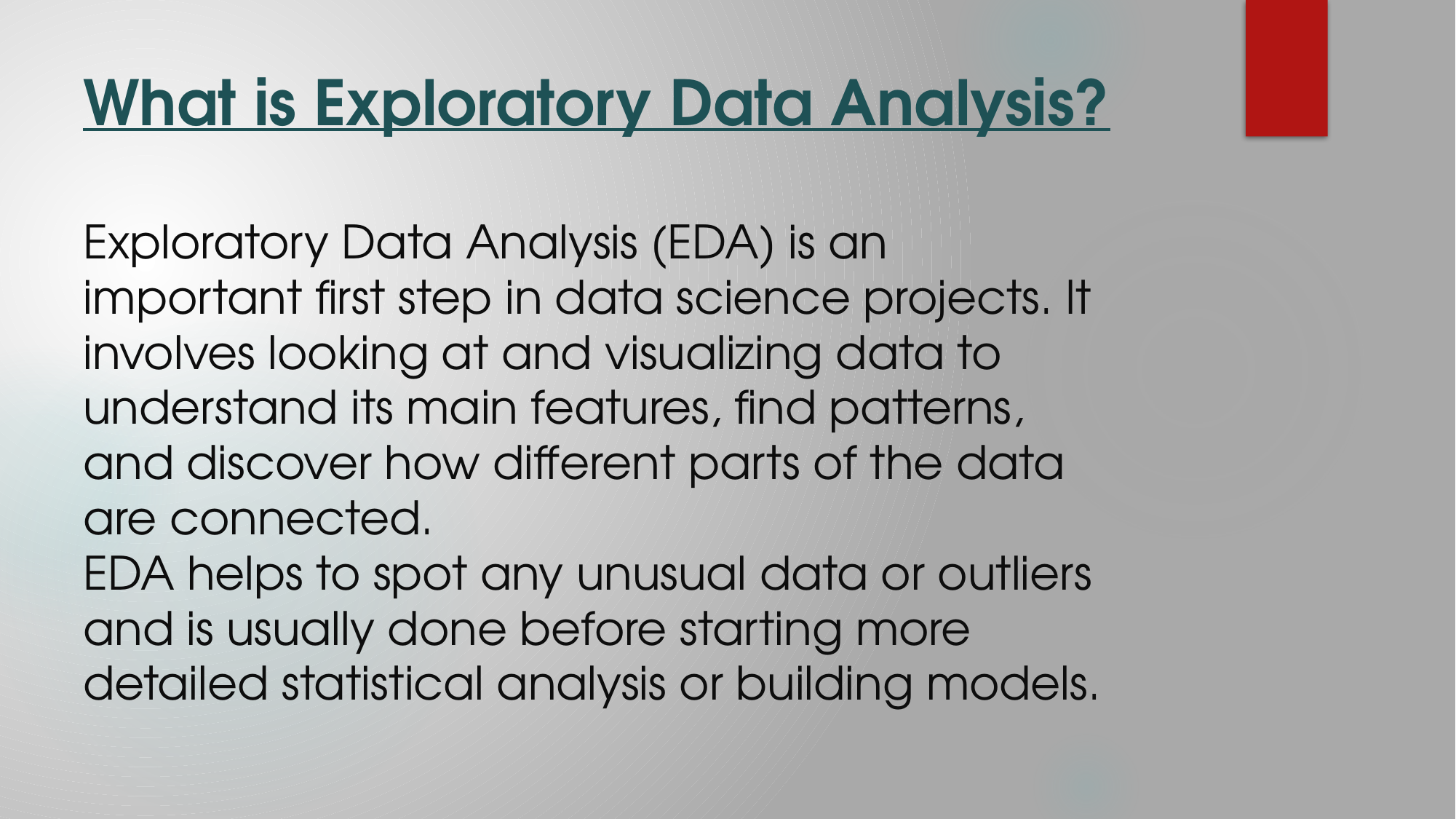

# What is Exploratory Data Analysis? Exploratory Data Analysis (EDA) is an important first step in data science projects. It involves looking at and visualizing data to understand its main features, find patterns, and discover how different parts of the data are connected. EDA helps to spot any unusual data or outliers and is usually done before starting more detailed statistical analysis or building models.